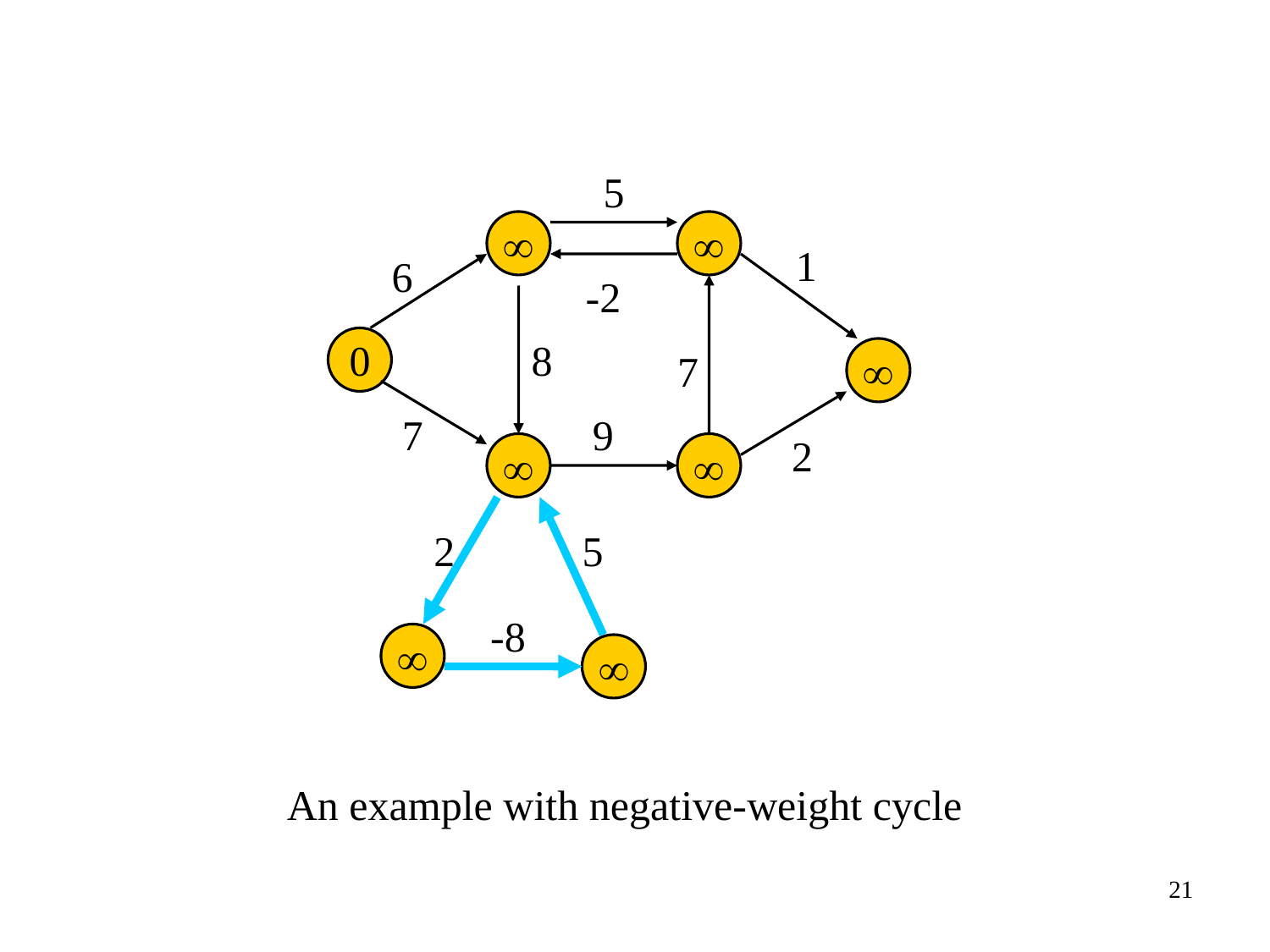

5
∞
∞
0
∞
∞
∞
∞
∞

1
6

-2

8
7

7
9
2

2
5
-8
An example with negative-weight cycle
21